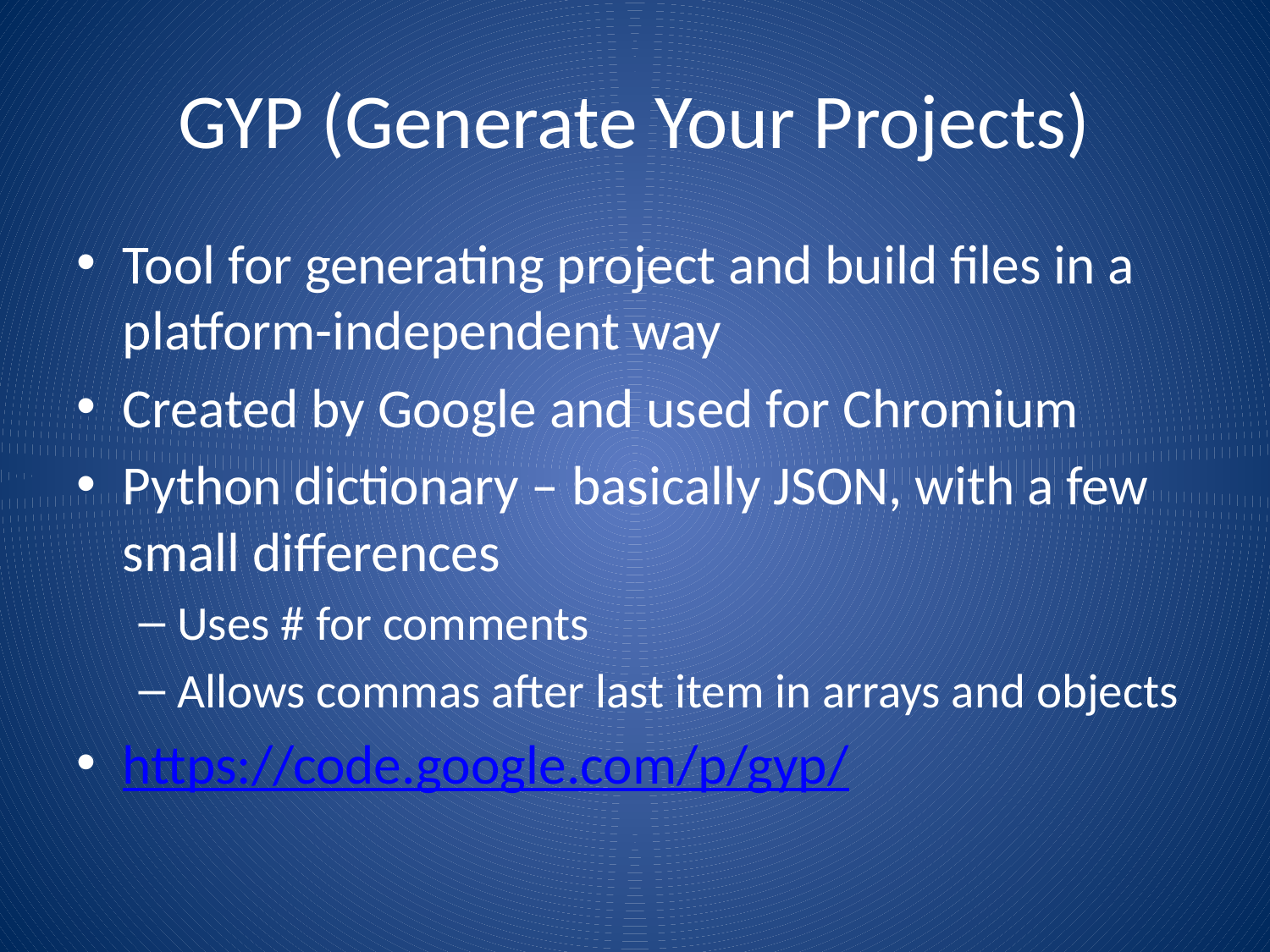

# GYP (Generate Your Projects)
Tool for generating project and build files in a platform-independent way
Created by Google and used for Chromium
Python dictionary – basically JSON, with a few small differences
Uses # for comments
Allows commas after last item in arrays and objects
https://code.google.com/p/gyp/